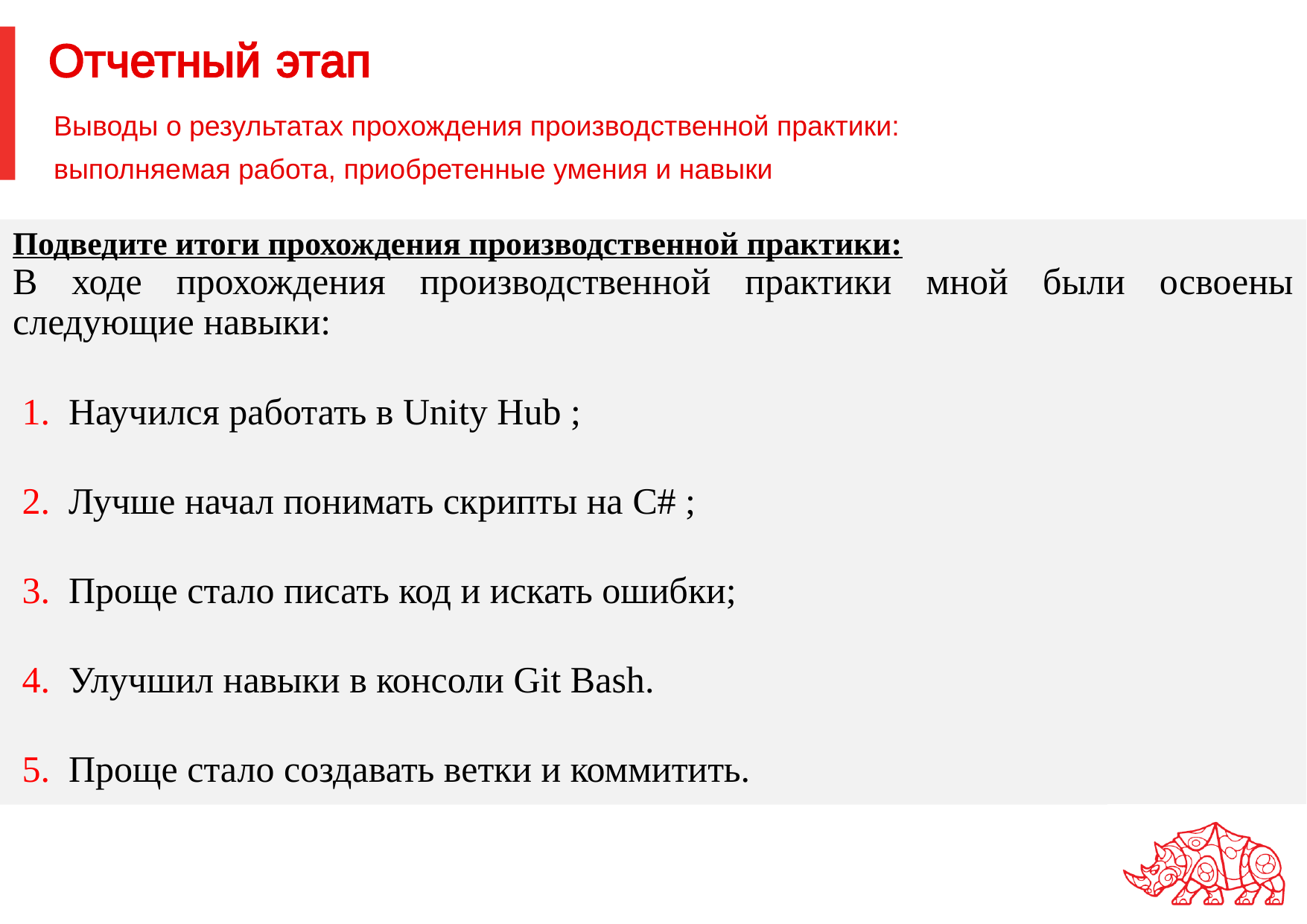

# Отчетный этап
Выводы о результатах прохождения производственной практики:
выполняемая работа, приобретенные умения и навыки

Подведите итоги прохождения производственной практики:
В ходе прохождения производственной практики мной были освоены следующие навыки:
Научился работать в Unity Hub ;
Лучше начал понимать скрипты на C# ;
Проще стало писать код и искать ошибки;
Улучшил навыки в консоли Git Bash.
Проще стало создавать ветки и коммитить.